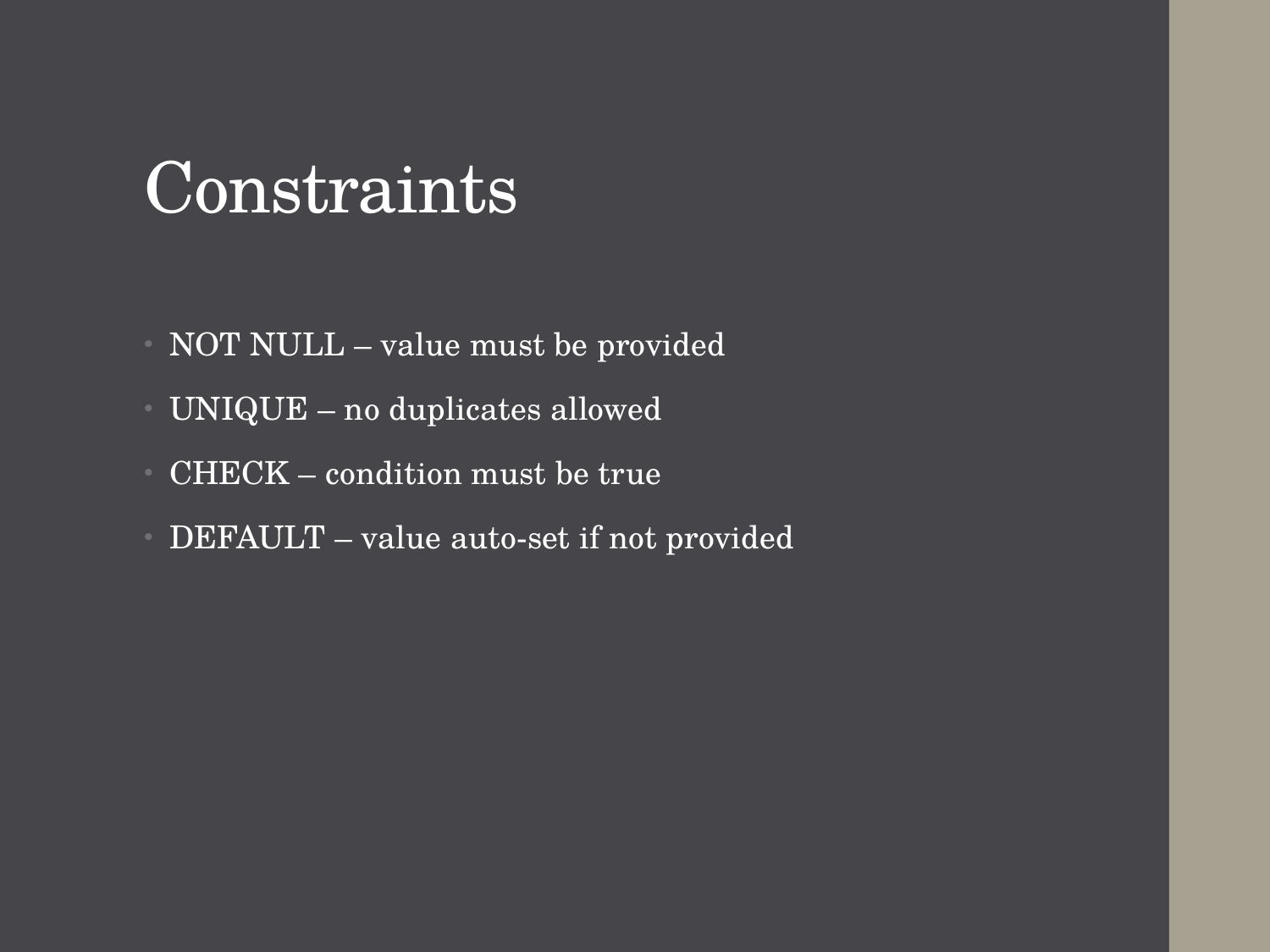

# Constraints

NOT NULL – value must be provided
UNIQUE – no duplicates allowed
CHECK – condition must be true
DEFAULT – value auto-set if not provided